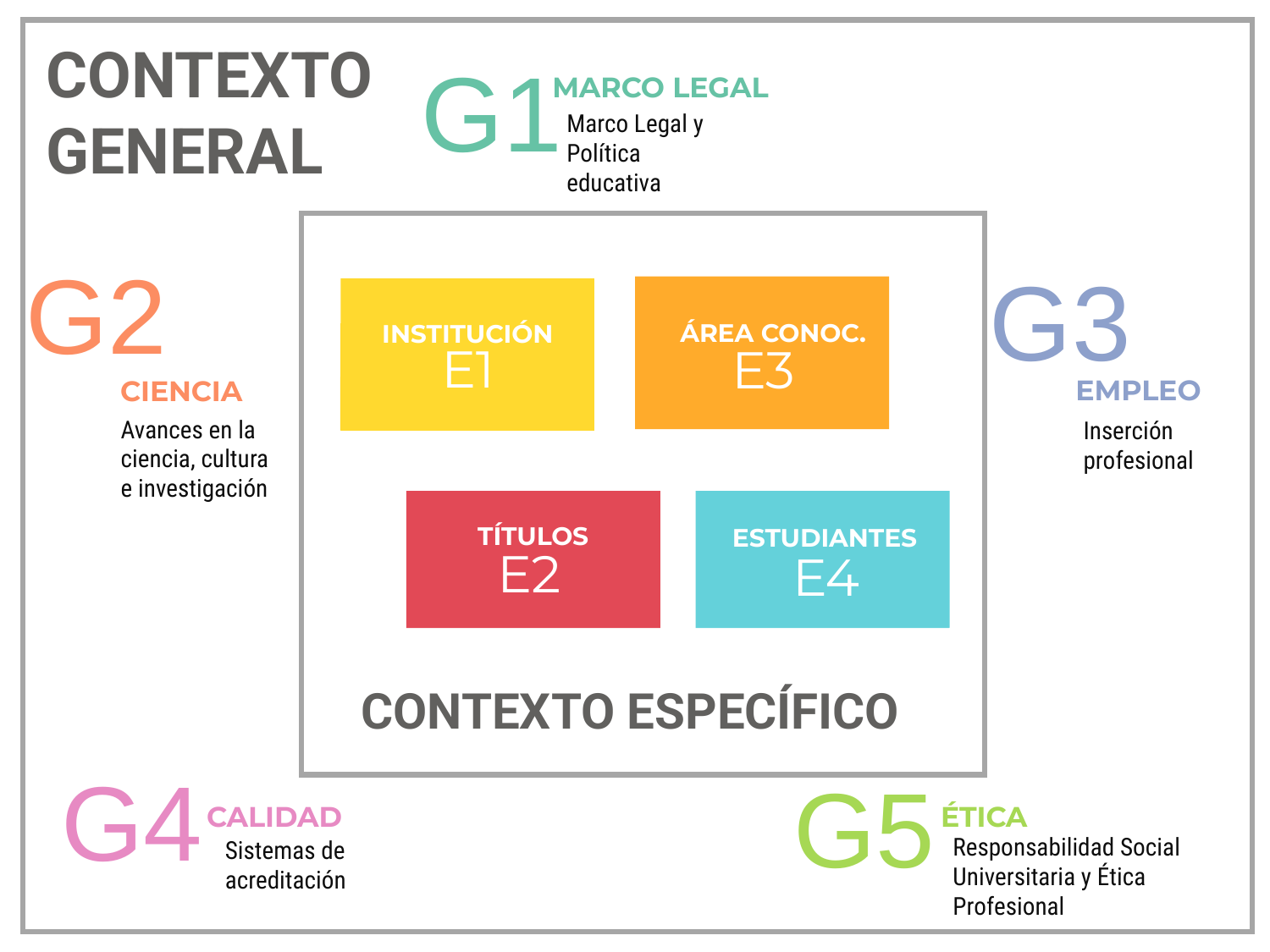

CONTEXTO
GENERAL
G1
MARCO LEGAL
Marco Legal y Política educativa

G2
G3

ÁREA CONOC.
INSTITUCIÓN
E1
E3
EMPLEO
CIENCIA
Avances en la ciencia, cultura e investigación
Inserción profesional

TÍTULOS
ESTUDIANTES
E2
E4
CONTEXTO ESPECÍFICO
G4
G5
CALIDAD
ÉTICA
Responsabilidad Social Universitaria y Ética Profesional
Sistemas de acreditación